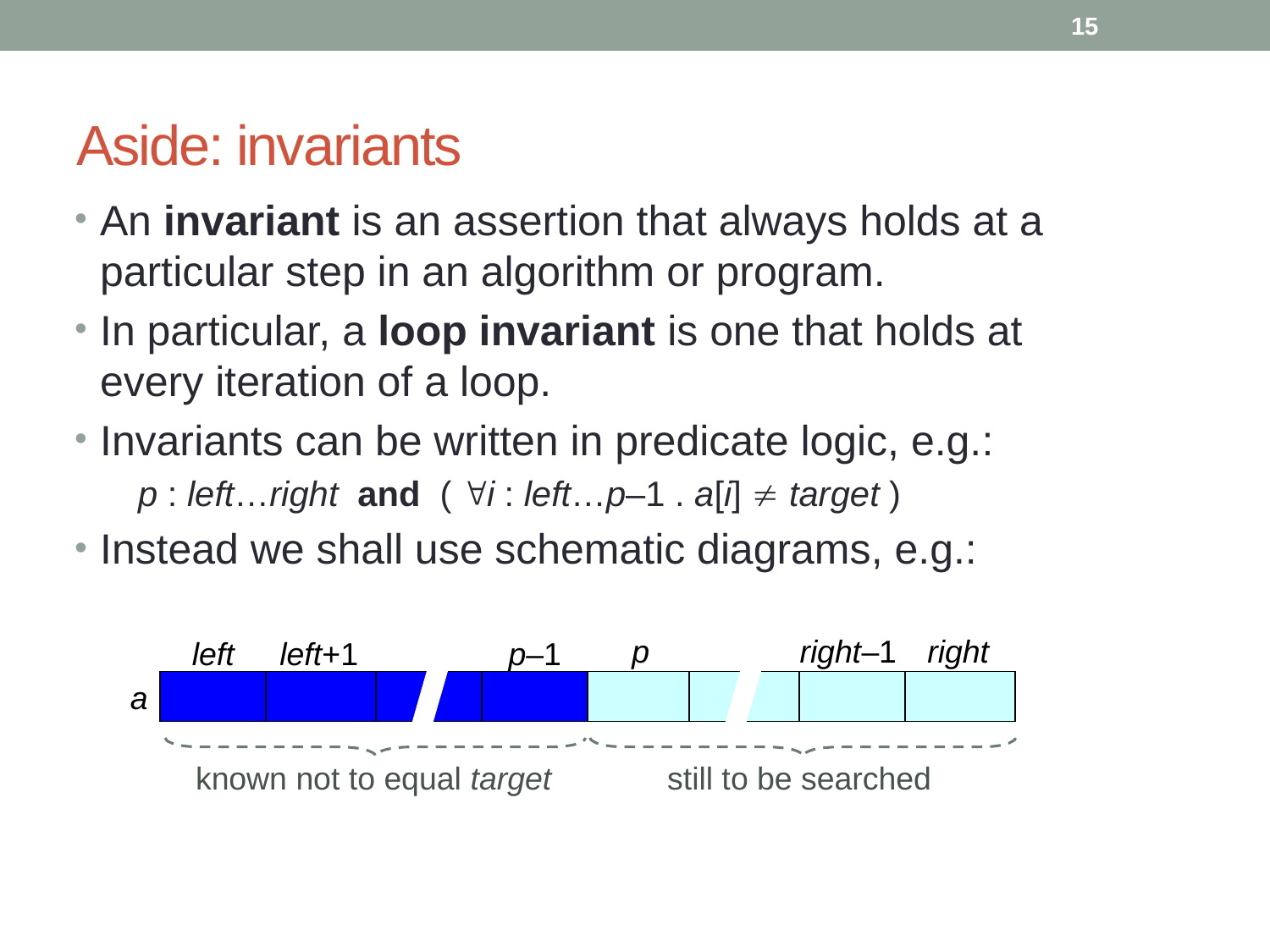

15
# Aside: invariants
An invariant is an assertion that always holds at a particular step in an algorithm or program.
In particular, a loop invariant is one that holds at every iteration of a loop.
Invariants can be written in predicate logic, e.g.:
	p : left…right  and  ( ∀i : left…p–1 . a[i] ≠ target )
Instead we shall use schematic diagrams, e.g.:
p
right–1
right
left
left+1
p–1

a

known not to equal target

still to be searched